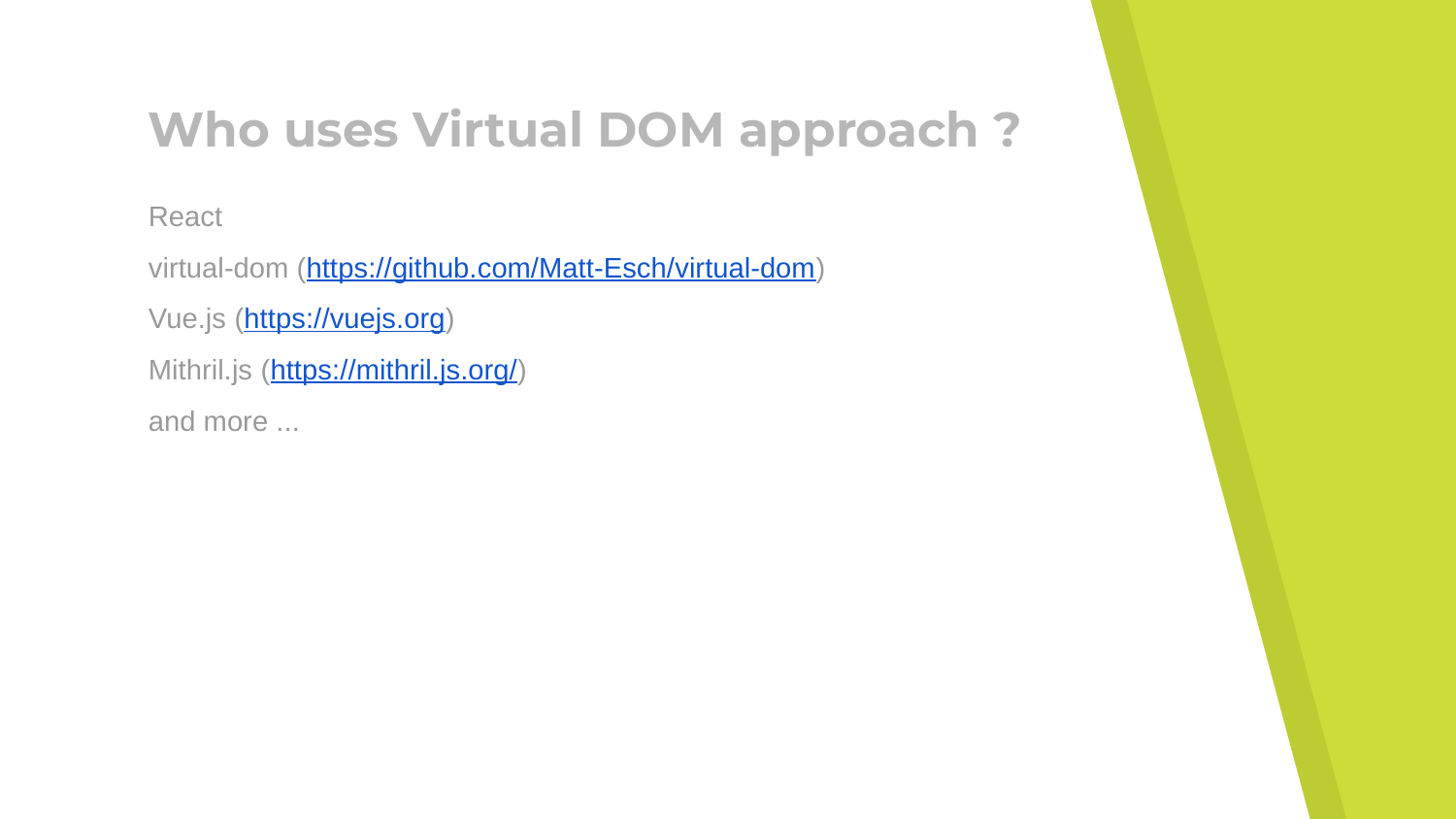

# Who uses Virtual DOM approach ?
React
virtual-dom (https://github.com/Matt-Esch/virtual-dom)
Vue.js (https://vuejs.org)
Mithril.js (https://mithril.js.org/)
and more ...